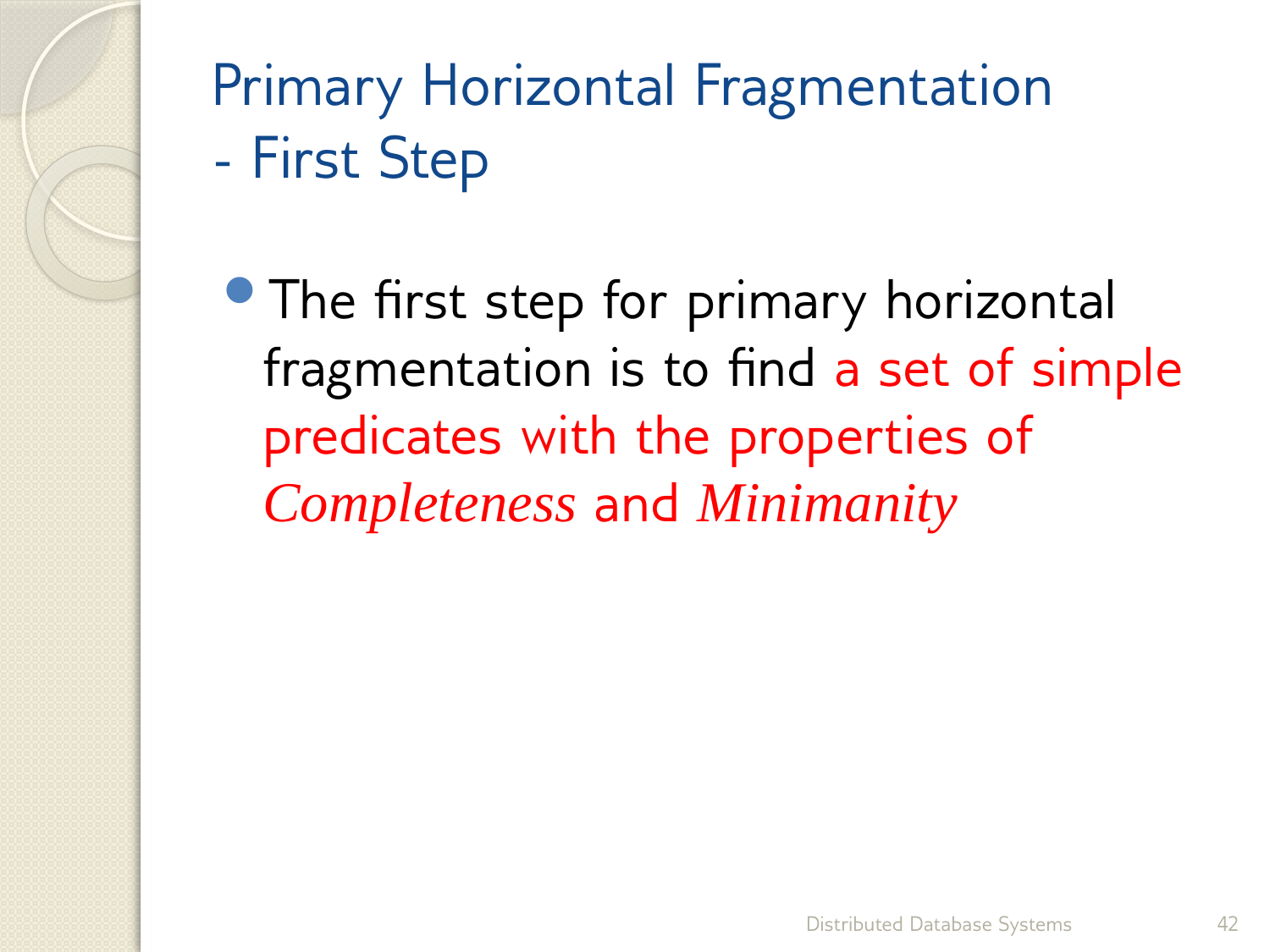

# Primary Horizontal Fragmentation - First Step
The first step for primary horizontal fragmentation is to find a set of simple predicates with the properties of
Completeness and Minimanity

Distributed Database Systems
42